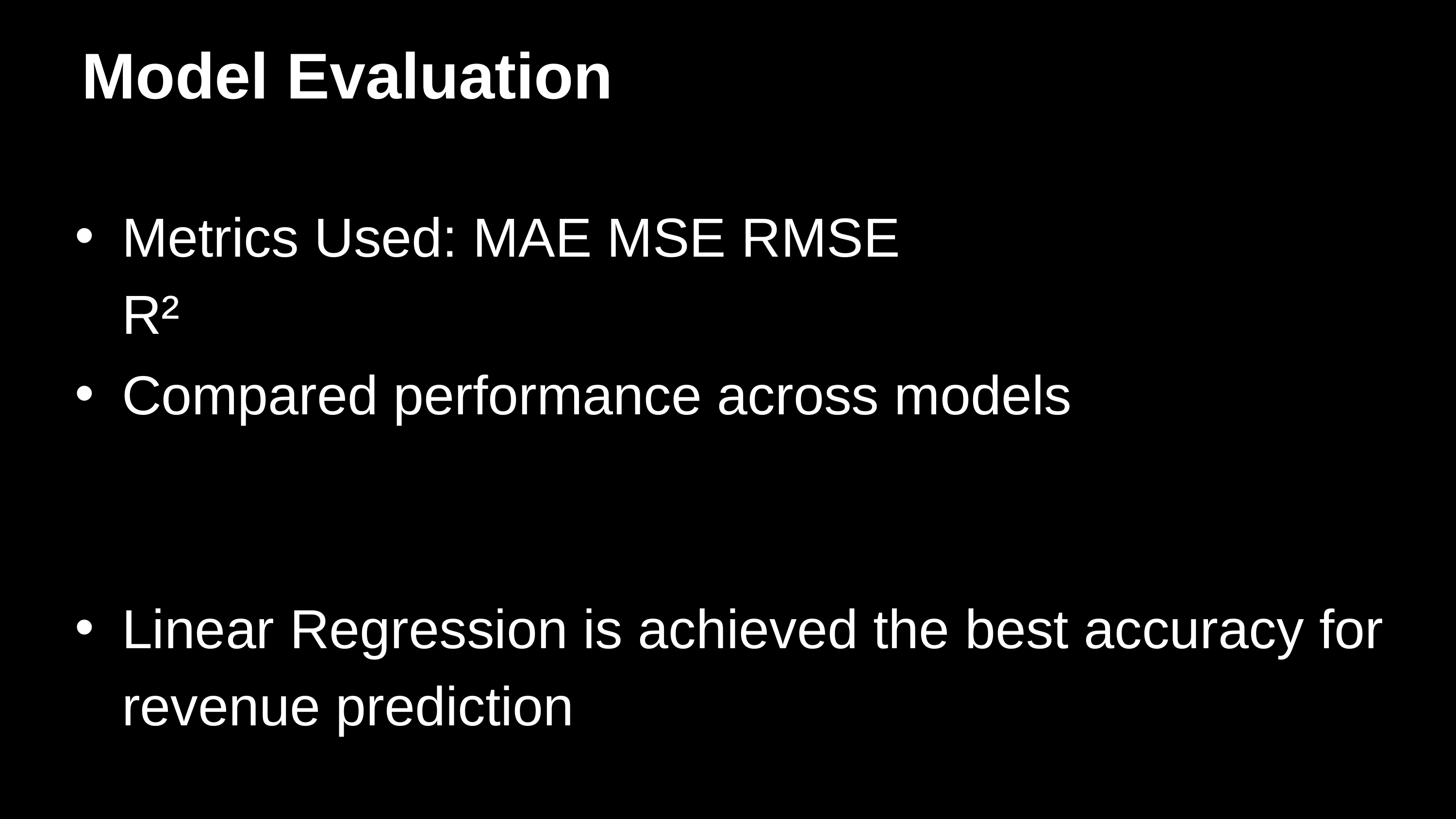

Model Evaluation

Metrics Used: MAE MSE RMSE R²
Compared performance across models
Linear Regression is achieved the best accuracy for revenue prediction